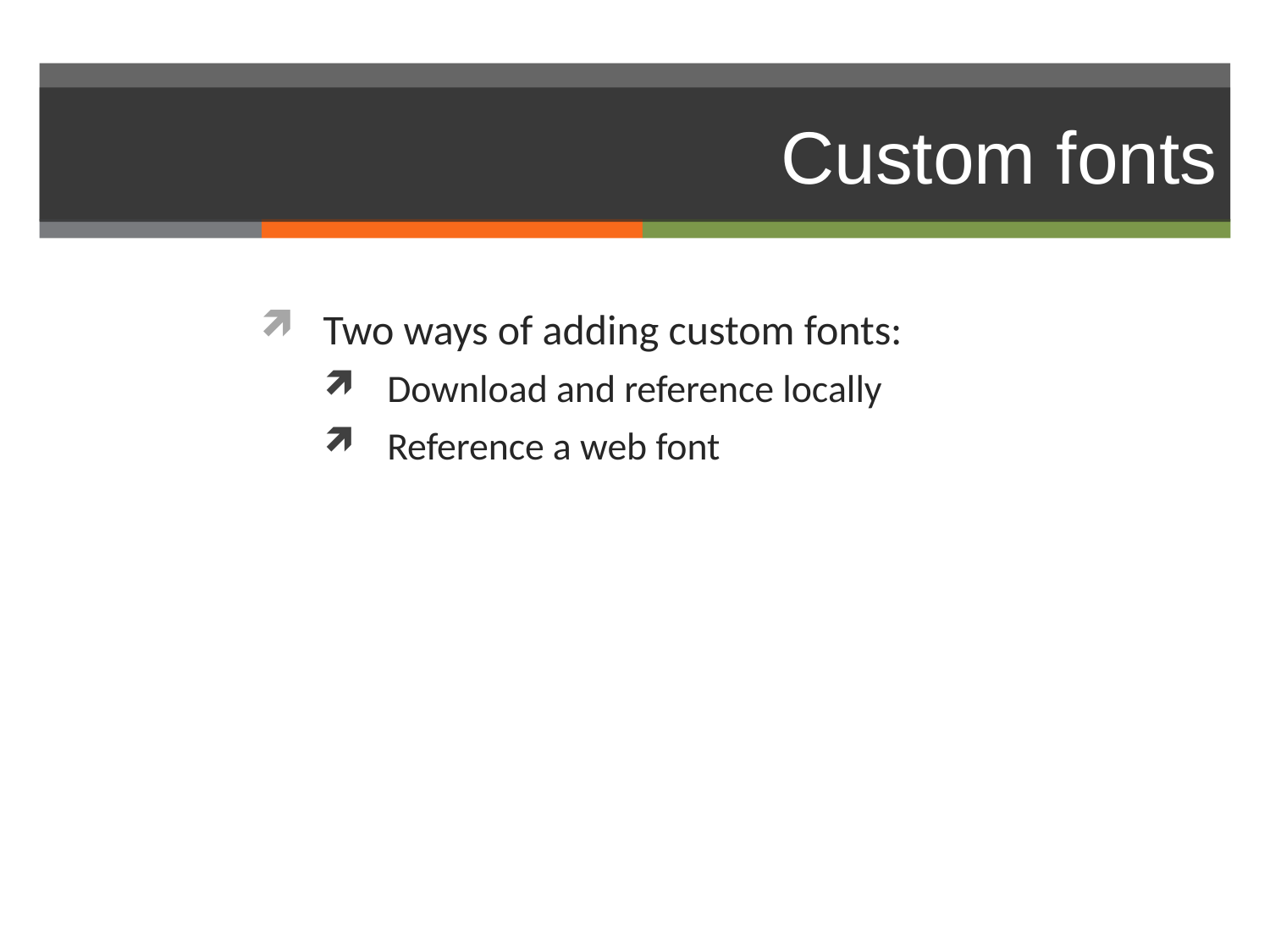

# Custom fonts
Two ways of adding custom fonts:
Download and reference locally
Reference a web font